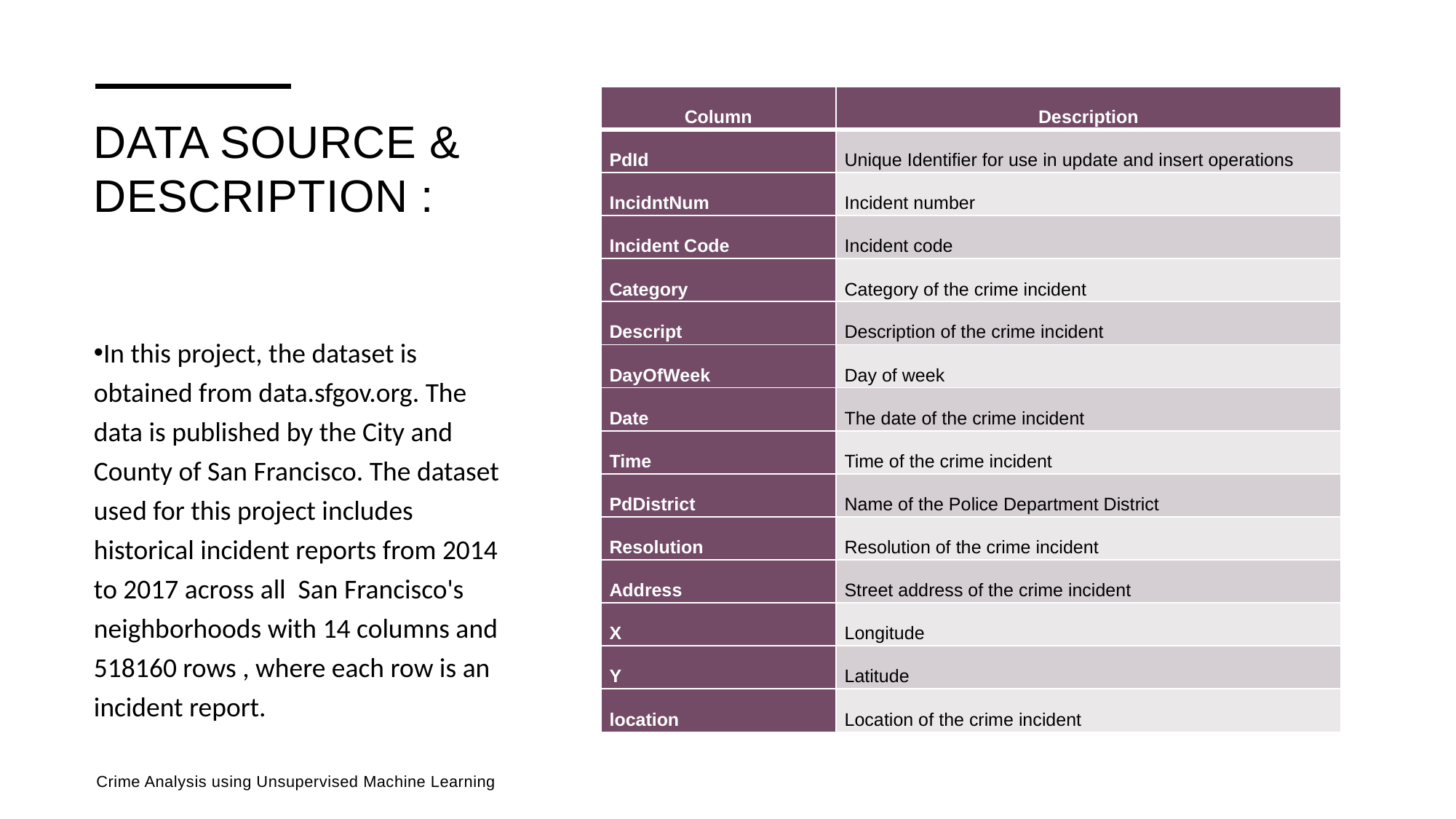

| Column | Description |
| --- | --- |
| PdId | Unique Identifier for use in update and insert operations |
| IncidntNum | Incident number |
| Incident Code | Incident code |
| Category | Category of the crime incident |
| Descript | Description of the crime incident |
| DayOfWeek | Day of week |
| Date | The date of the crime incident |
| Time | Time of the crime incident |
| PdDistrict | Name of the Police Department District |
| Resolution | Resolution of the crime incident |
| Address | Street address of the crime incident |
| X | Longitude |
| Y | Latitude |
| location | Location of the crime incident |
# Data Source & Description :
In this project, the dataset is obtained from data.sfgov.org. The data is published by the City and County of San Francisco. The dataset used for this project includes historical incident reports from 2014 to 2017 across all  San Francisco's neighborhoods with 14 columns and 518160 rows , where each row is an incident report.
Crime Analysis using Unsupervised Machine Learning